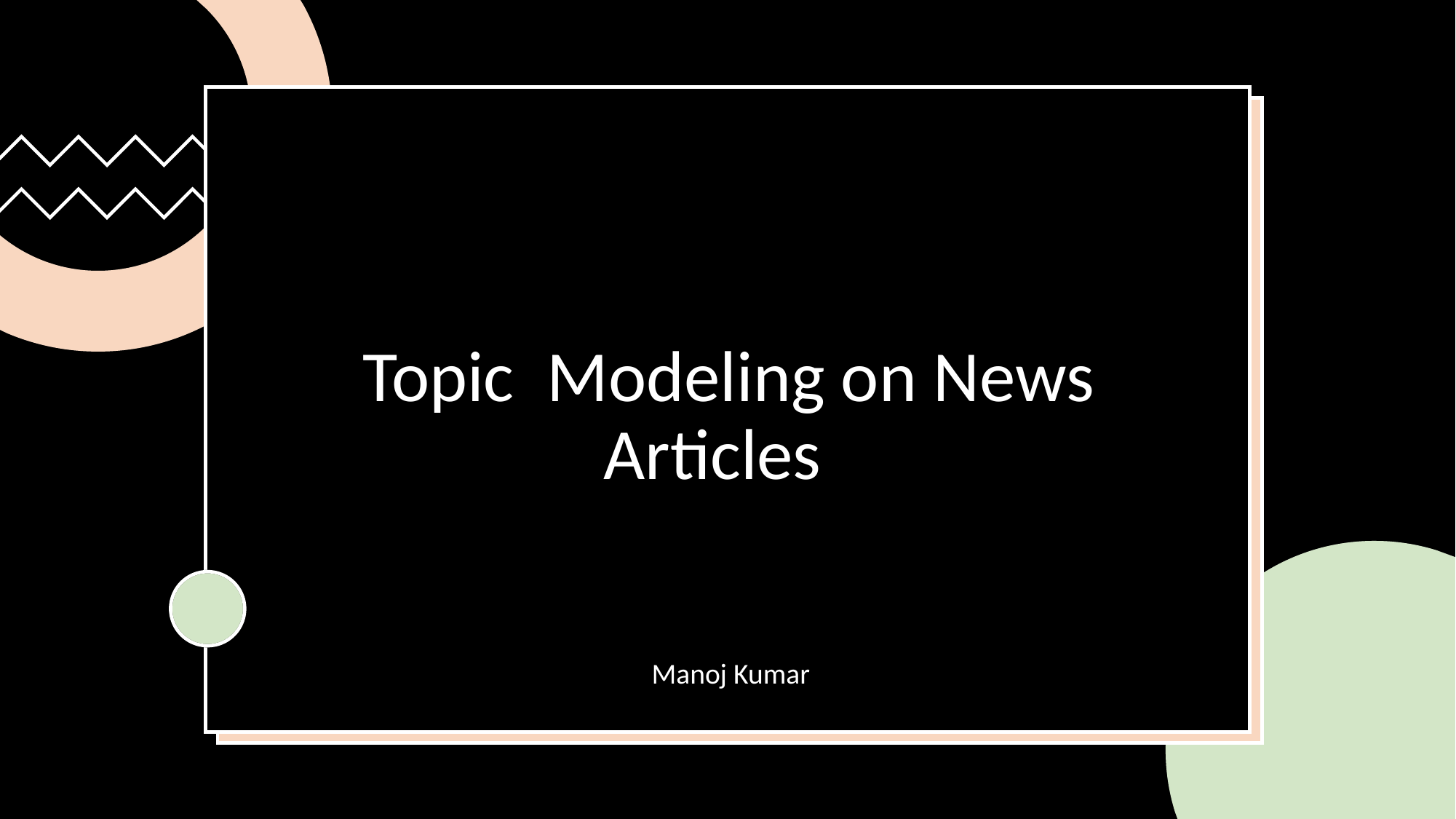

# Topic Modeling on News Articles
Topic  Modeling on News Articles

                                                                                                                   Manoj Kumar